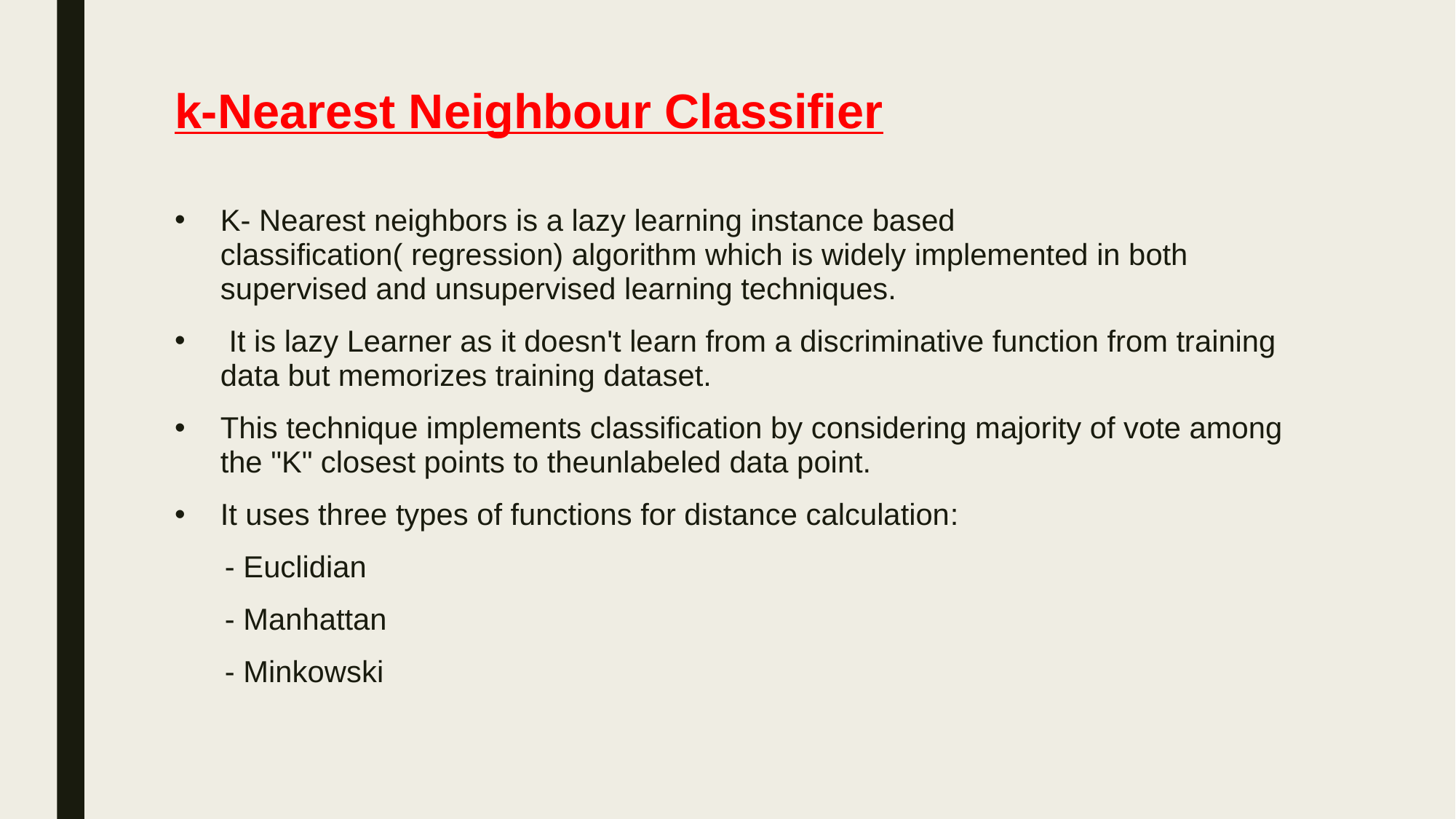

# k-Nearest Neighbour Classifier
K- Nearest neighbors is a lazy learning instance based classification( regression) algorithm which is widely implemented in both supervised and unsupervised learning techniques.
 It is lazy Learner as it doesn't learn from a discriminative function from training data but memorizes training dataset.
This technique implements classification by considering majority of vote among the "K" closest points to theunlabeled data point.
It uses three types of functions for distance calculation:
      - Euclidian
      - Manhattan
      - Minkowski